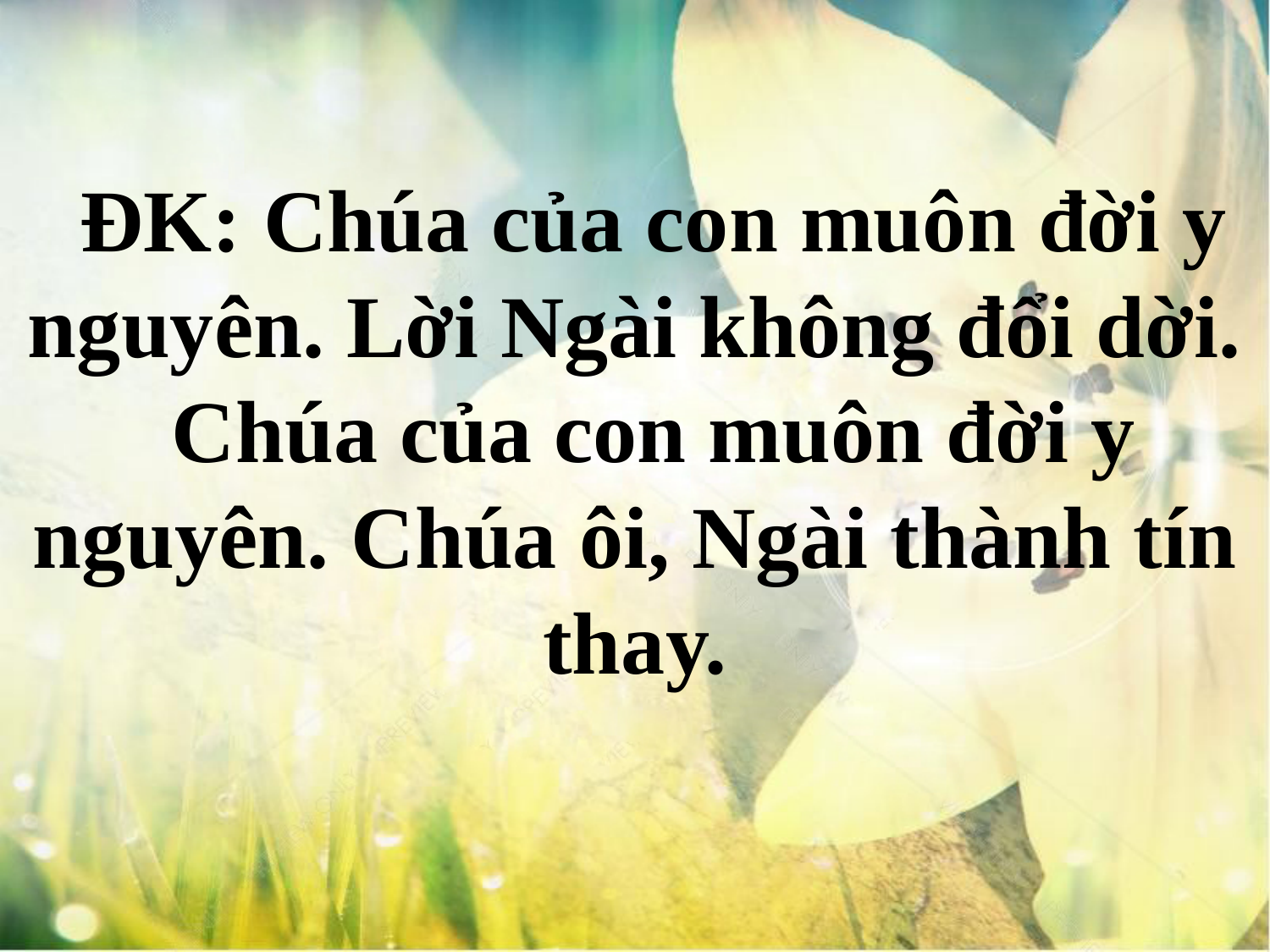

ĐK: Chúa của con muôn đời y nguyên. Lời Ngài không đổi dời.
Chúa của con muôn đời y nguyên. Chúa ôi, Ngài thành tín thay.